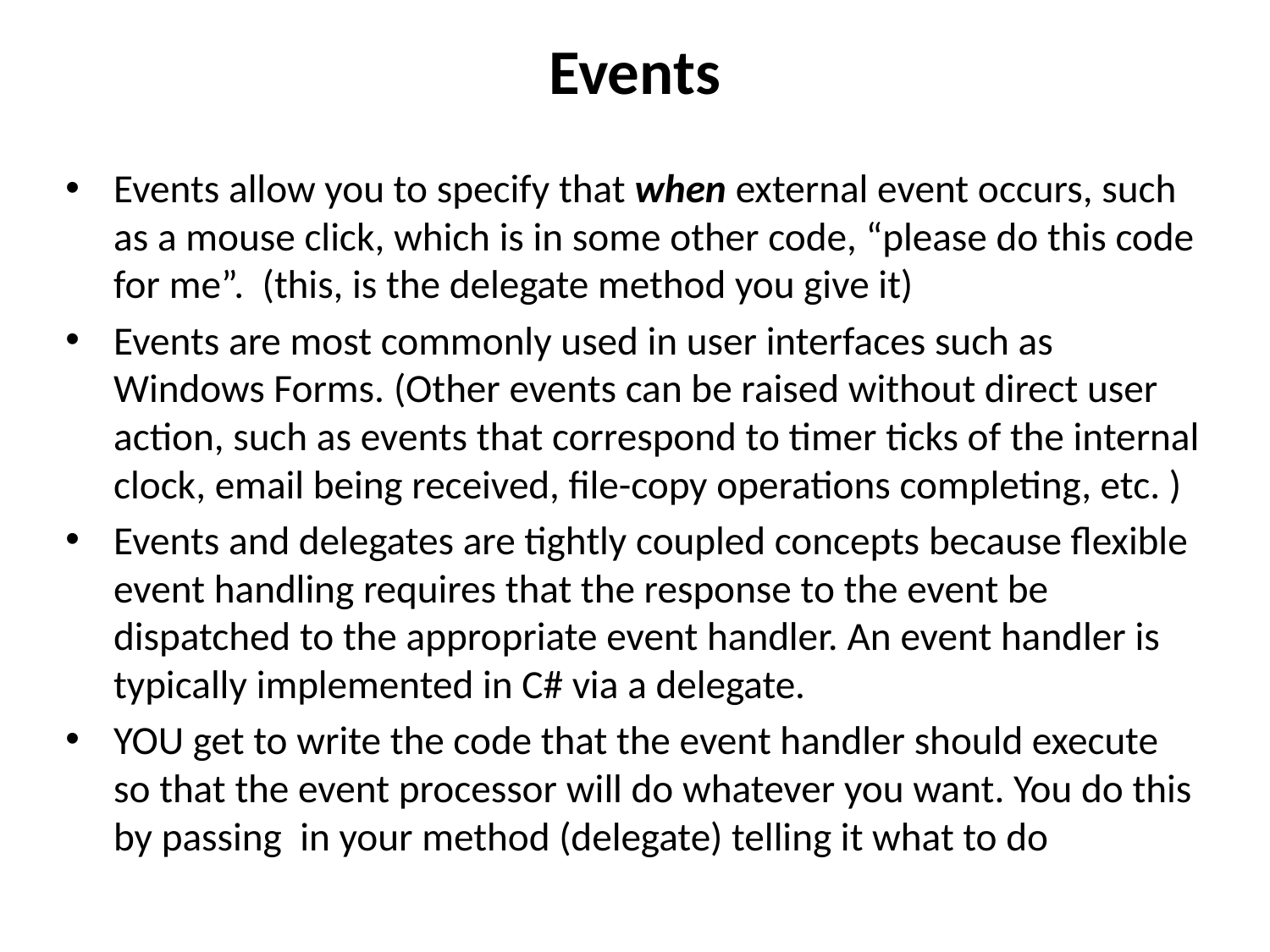

# Events

Events allow you to specify that when external event occurs, such as a mouse click, which is in some other code, “please do this code for me”.  (this, is the delegate method you give it)
Events are most commonly used in user interfaces such as Windows Forms. (Other events can be raised without direct user action, such as events that correspond to timer ticks of the internal clock, email being received, file-copy operations completing, etc. )
Events and delegates are tightly coupled concepts because flexible event handling requires that the response to the event be dispatched to the appropriate event handler. An event handler is typically implemented in C# via a delegate.
YOU get to write the code that the event handler should execute so that the event processor will do whatever you want. You do this by passing  in your method (delegate) telling it what to do